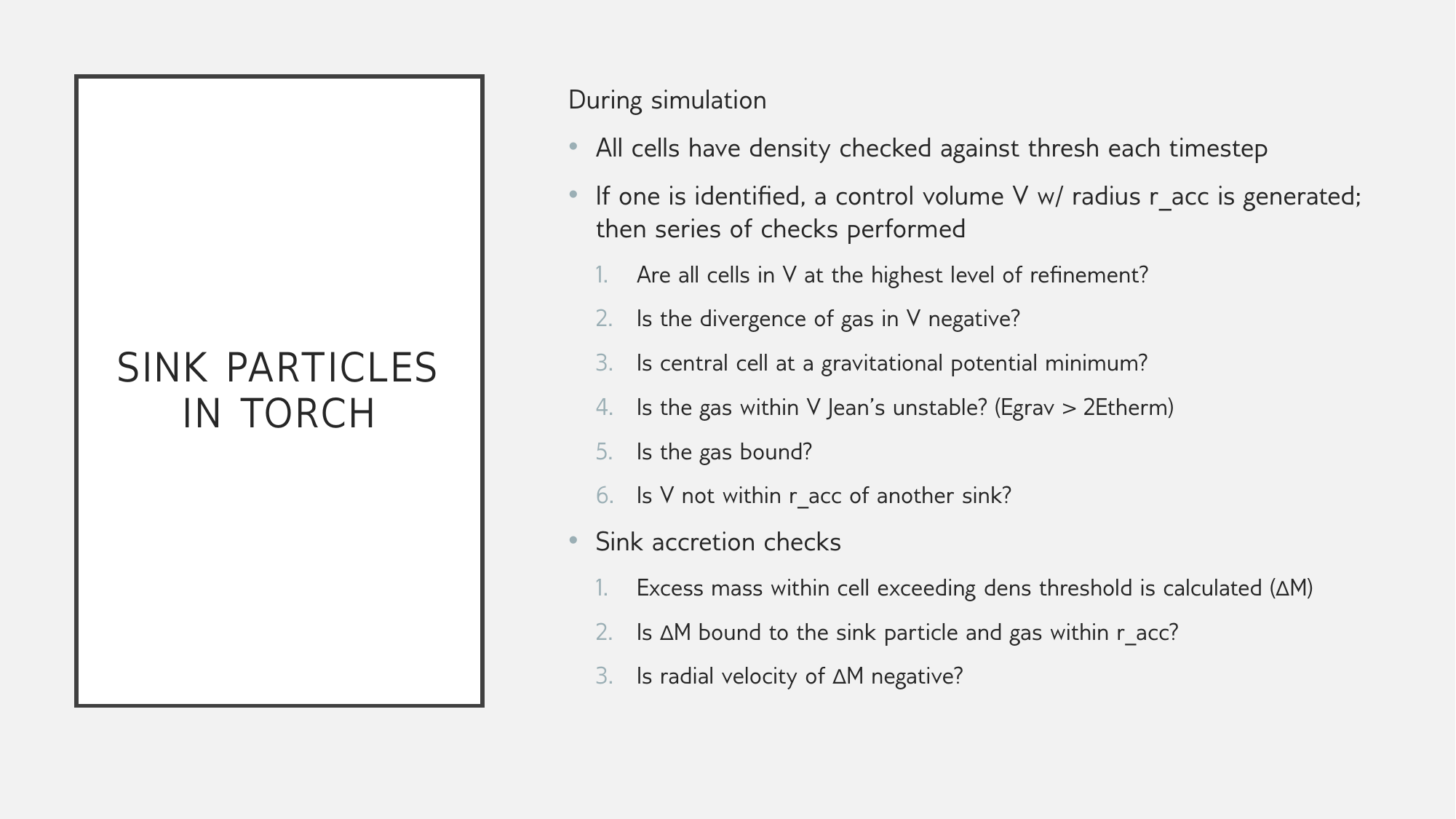

# Sink particles in torch
During simulation
All cells have density checked against thresh each timestep
If one is identified, a control volume V w/ radius r_acc is generated; then series of checks performed
Are all cells in V at the highest level of refinement?
Is the divergence of gas in V negative?
Is central cell at a gravitational potential minimum?
Is the gas within V Jean’s unstable? (Egrav > 2Etherm)
Is the gas bound?
Is V not within r_acc of another sink?
Sink accretion checks
Excess mass within cell exceeding dens threshold is calculated (∆M)
Is ∆M bound to the sink particle and gas within r_acc?
Is radial velocity of ∆M negative?